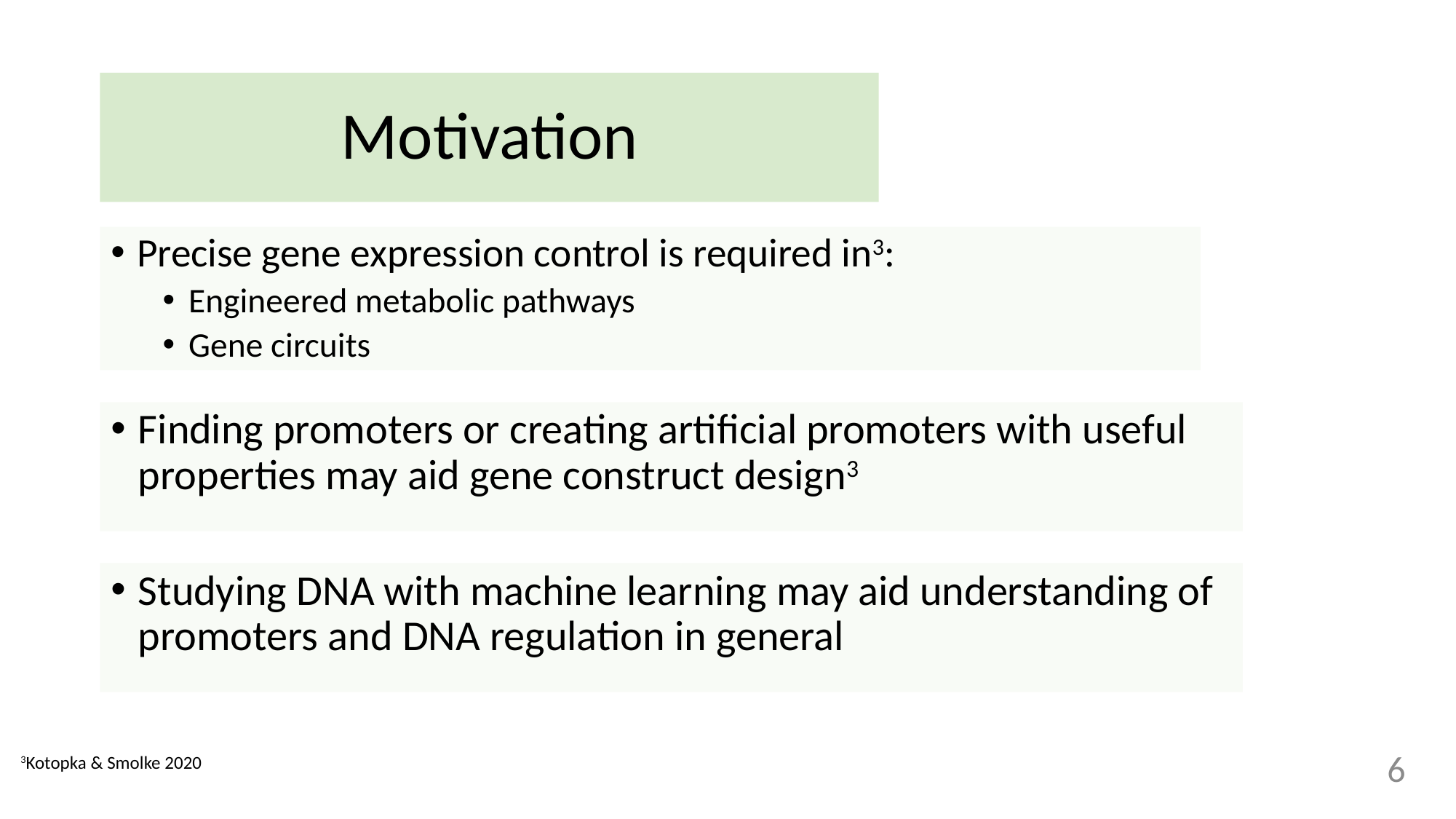

# Motivation
Precise gene expression control is required in3:
Engineered metabolic pathways
Gene circuits
Finding promoters or creating artificial promoters with useful properties may aid gene construct design3
Studying DNA with machine learning may aid understanding of promoters and DNA regulation in general
3Kotopka & Smolke 2020
6